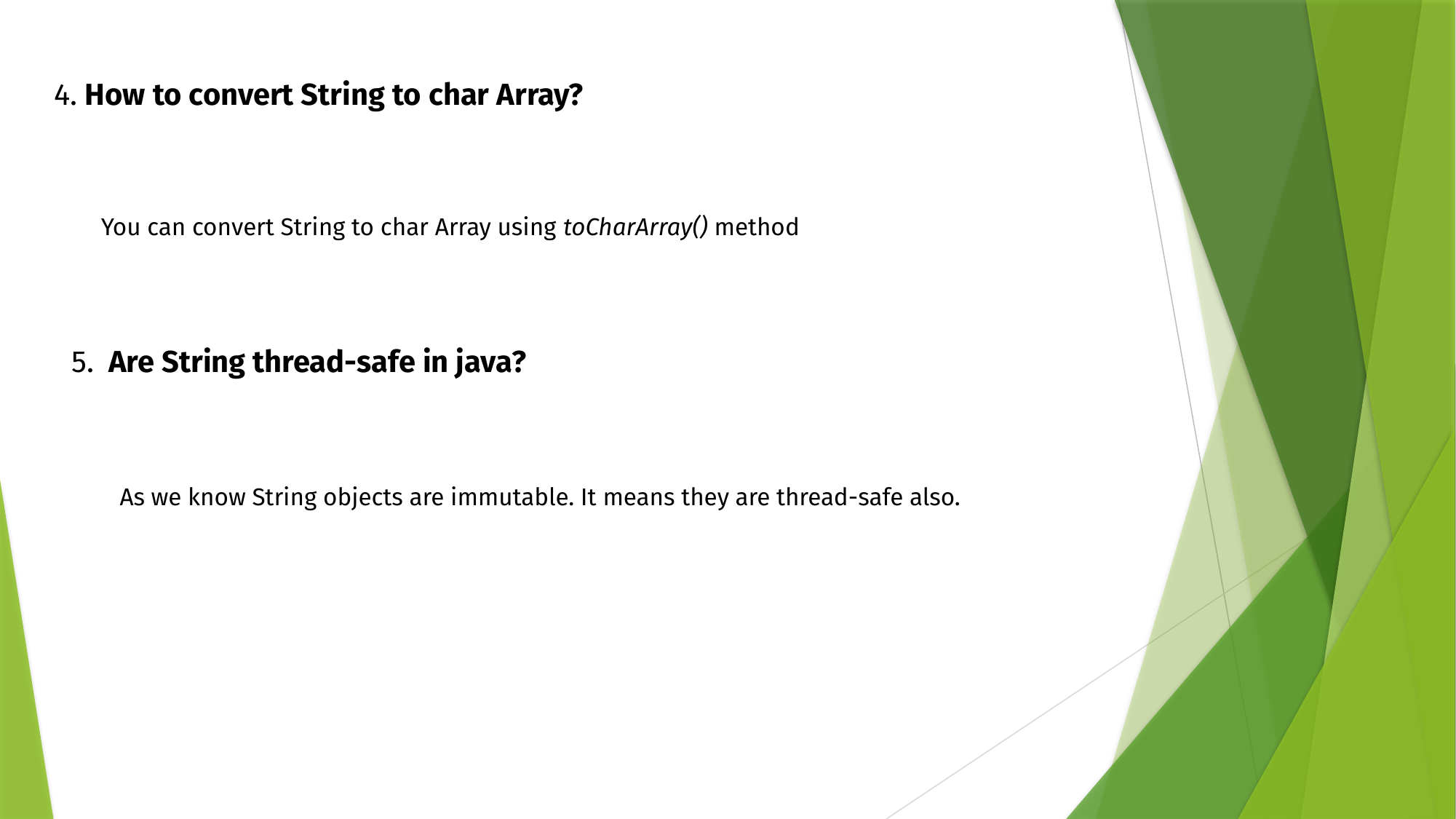

4. How to convert String to char Array?
You can convert String to char Array using toCharArray() method
5.  Are String thread-safe in java?
As we know String objects are immutable. It means they are thread-safe also.